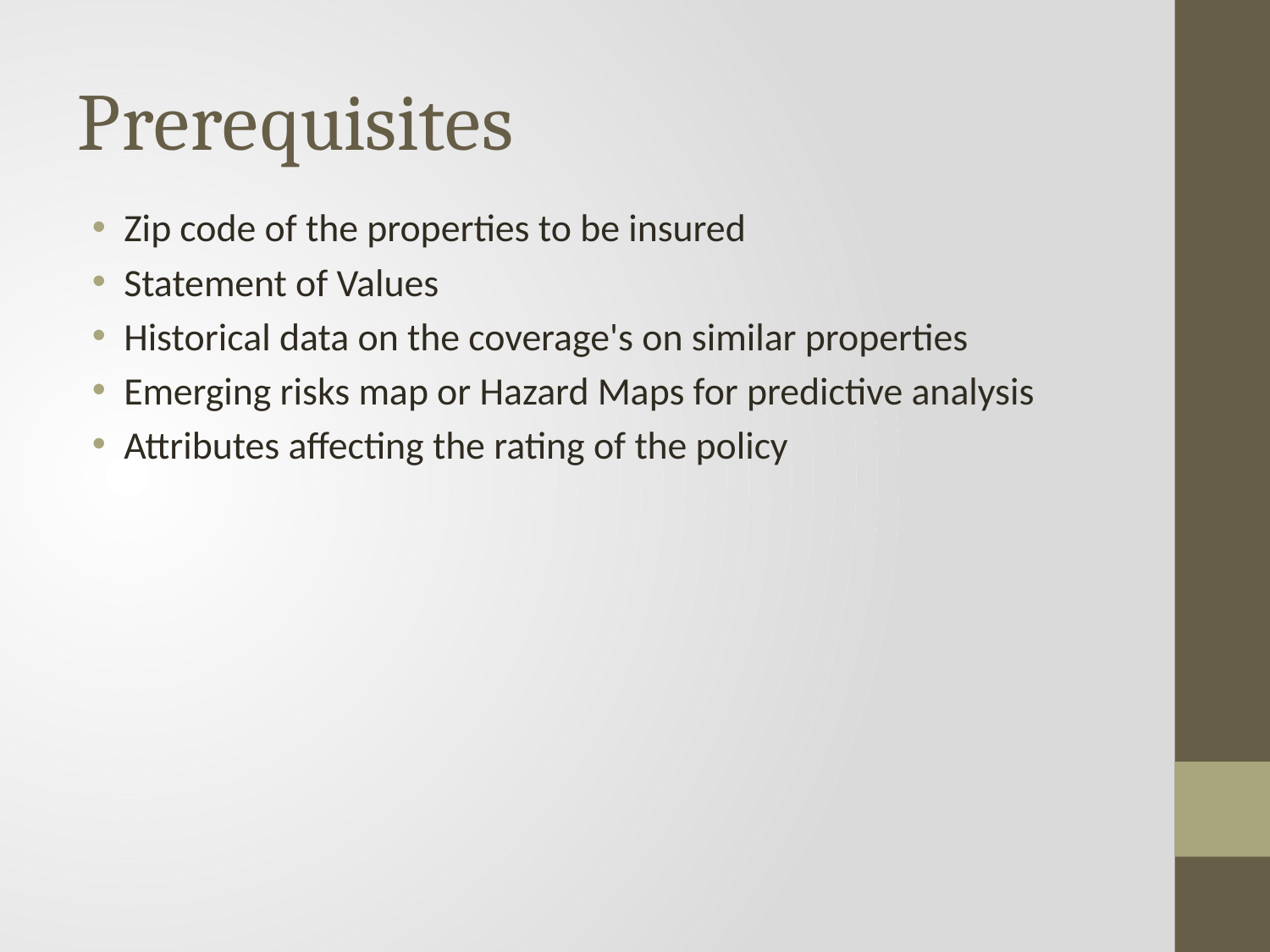

# Prerequisites
Zip code of the properties to be insured
Statement of Values
Historical data on the coverage's on similar properties
Emerging risks map or Hazard Maps for predictive analysis
Attributes affecting the rating of the policy